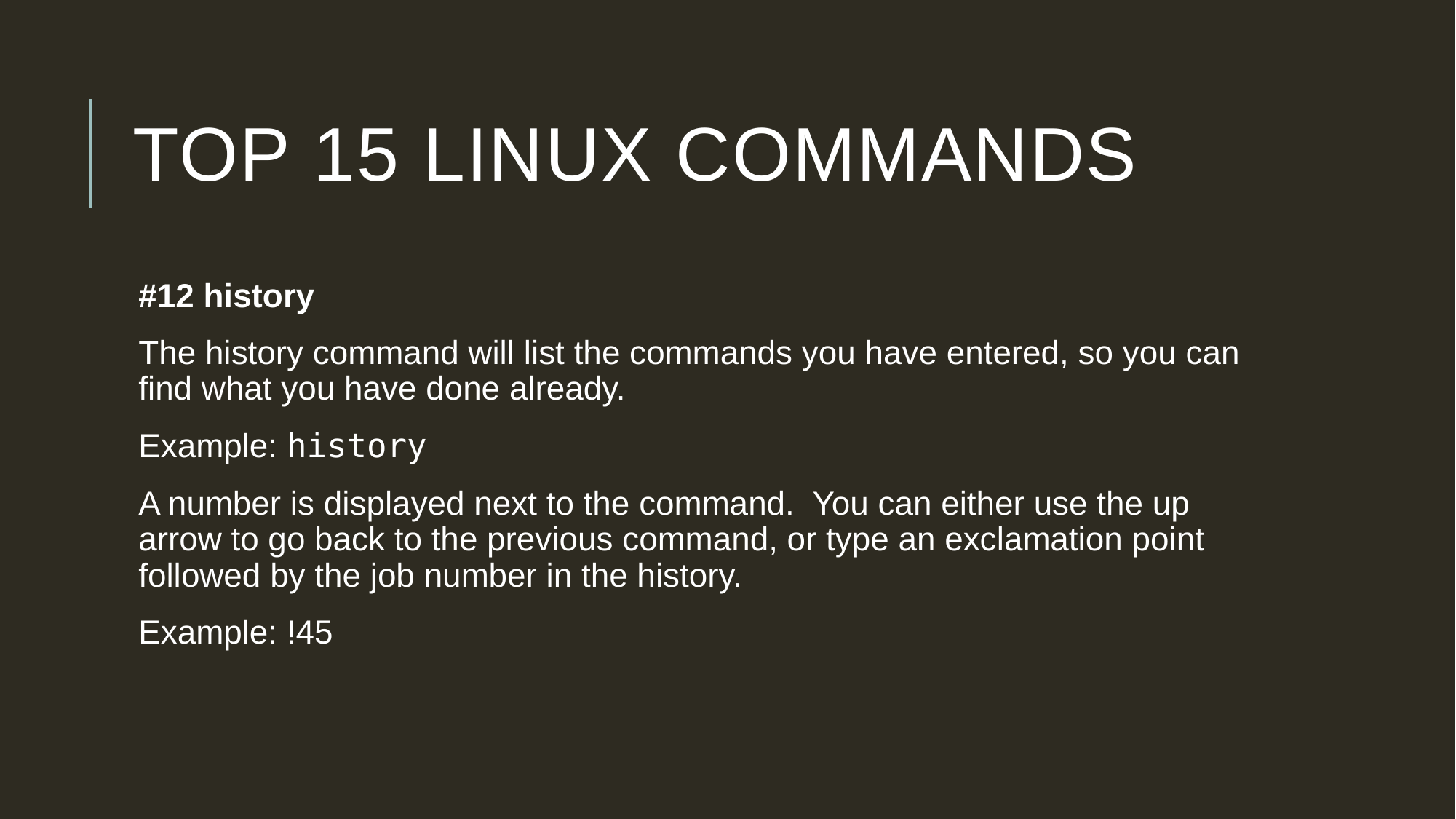

# Top 15 linux commands
#12 history
The history command will list the commands you have entered, so you can find what you have done already.
Example: history
A number is displayed next to the command.  You can either use the up arrow to go back to the previous command, or type an exclamation point followed by the job number in the history.
Example: !45